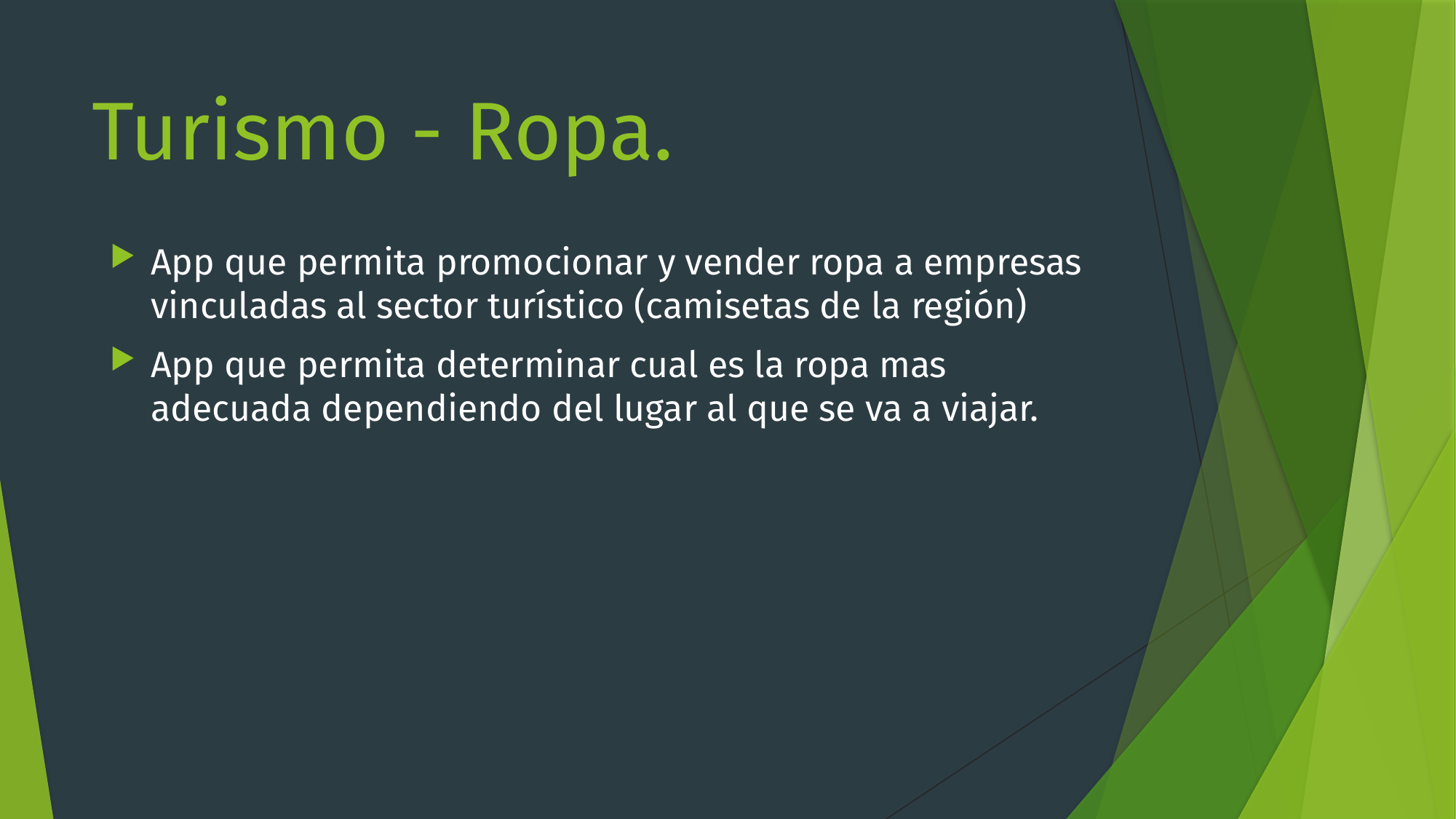

# Turismo - Ropa.
App que permita promocionar y vender ropa a empresas vinculadas al sector turístico (camisetas de la región)
App que permita determinar cual es la ropa mas adecuada dependiendo del lugar al que se va a viajar.